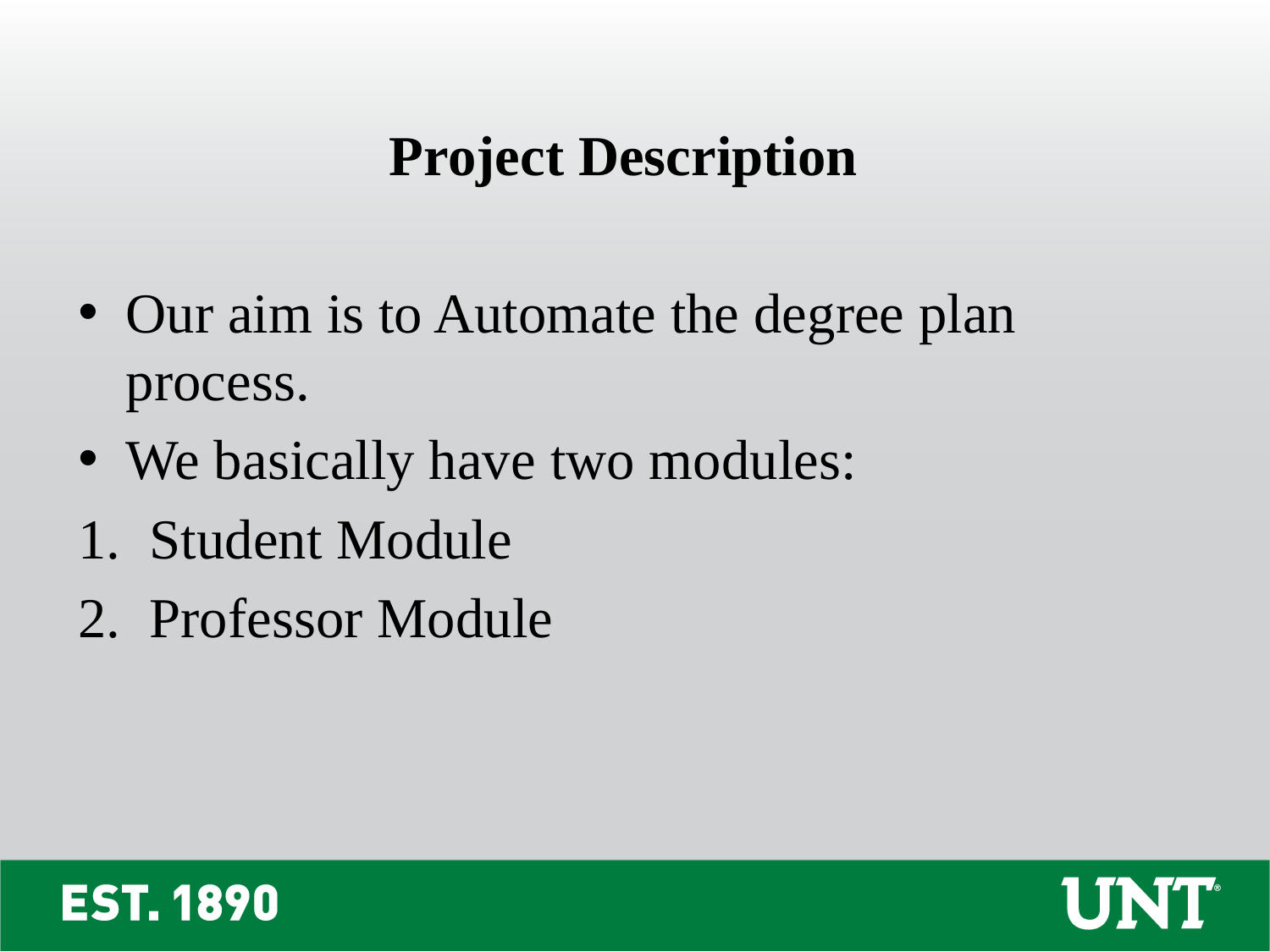

Project Description

Our aim is to Automate the degree plan process.
We basically have two modules:
Student Module
Professor Module